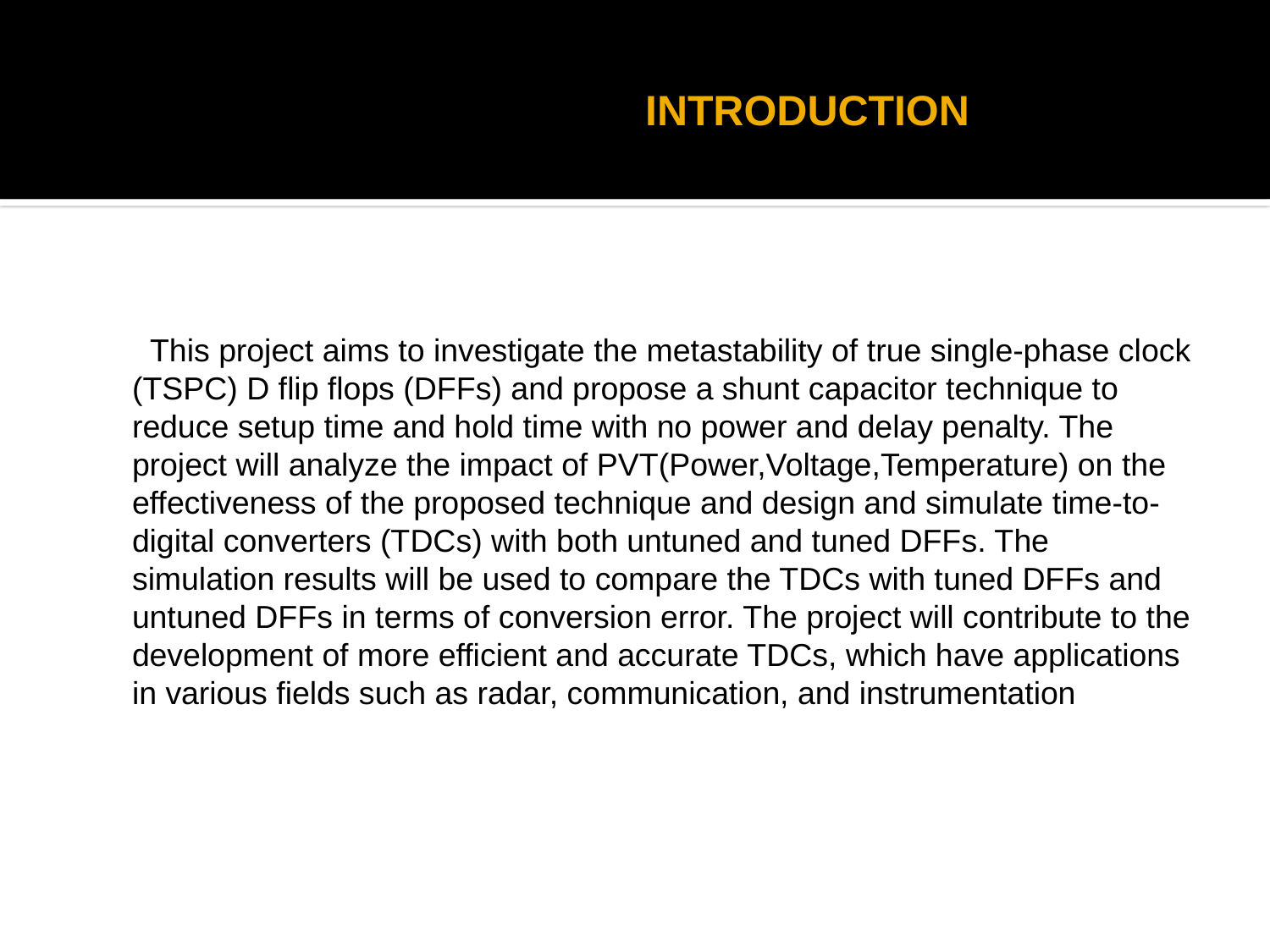

# INTRODUCTION
       This project aims to investigate the metastability of true single-phase clock (TSPC) D flip flops (DFFs) and propose a shunt capacitor technique to reduce setup time and hold time with no power and delay penalty. The project will analyze the impact of PVT(Power,Voltage,Temperature) on the effectiveness of the proposed technique and design and simulate time-to-digital converters (TDCs) with both untuned and tuned DFFs. The simulation results will be used to compare the TDCs with tuned DFFs and untuned DFFs in terms of conversion error. The project will contribute to the development of more efficient and accurate TDCs, which have applications in various fields such as radar, communication, and instrumentation